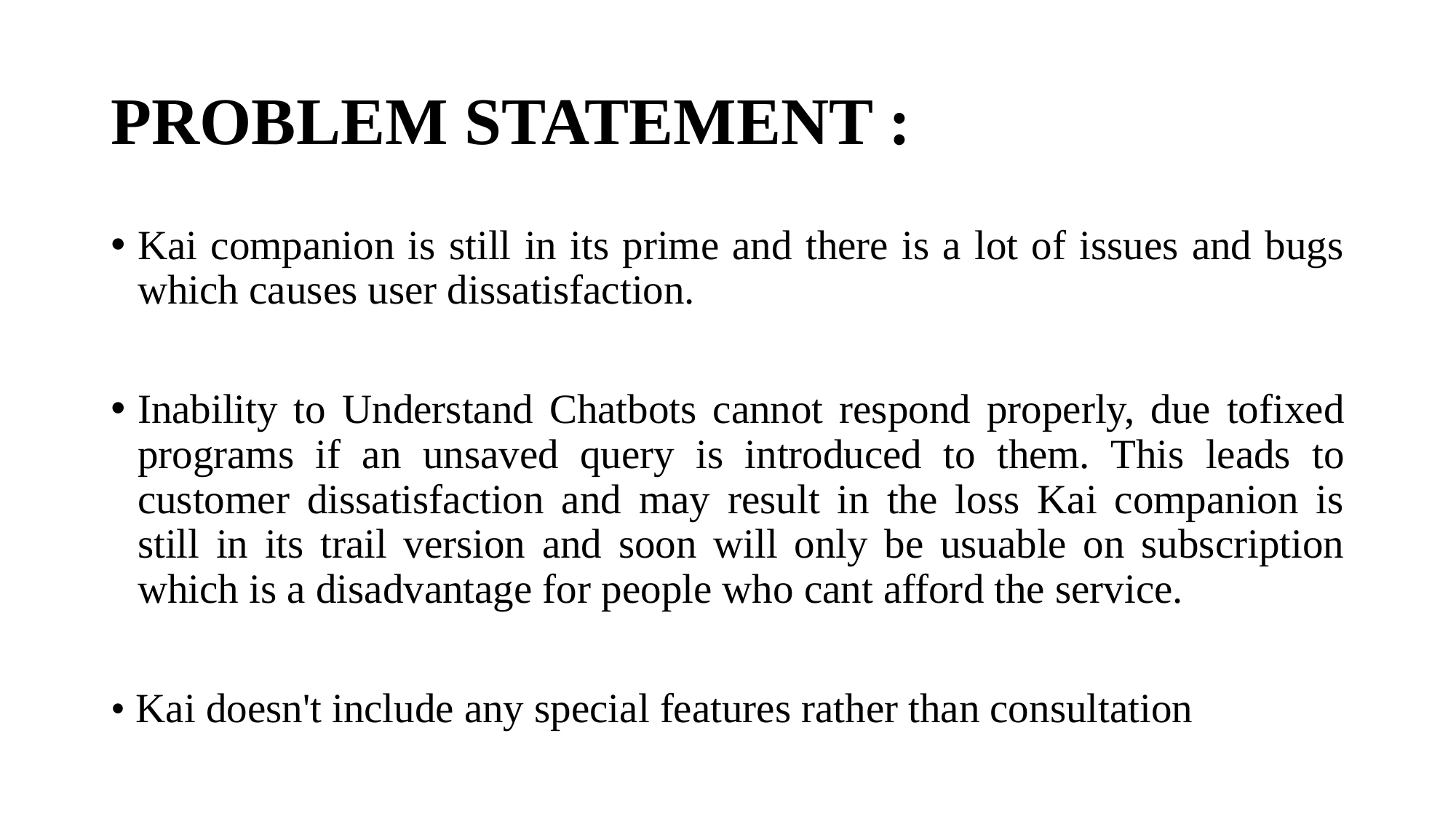

# PROBLEM STATEMENT :
Kai companion is still in its prime and there is a lot of issues and bugs which causes user dissatisfaction.

Inability to Understand Chatbots cannot respond properly, due tofixed programs if an unsaved query is introduced to them. This leads to customer dissatisfaction and may result in the loss Kai companion is still in its trail version and soon will only be usuable on subscription which is a disadvantage for people who cant afford the service.

• Kai doesn't include any special features rather than consultation